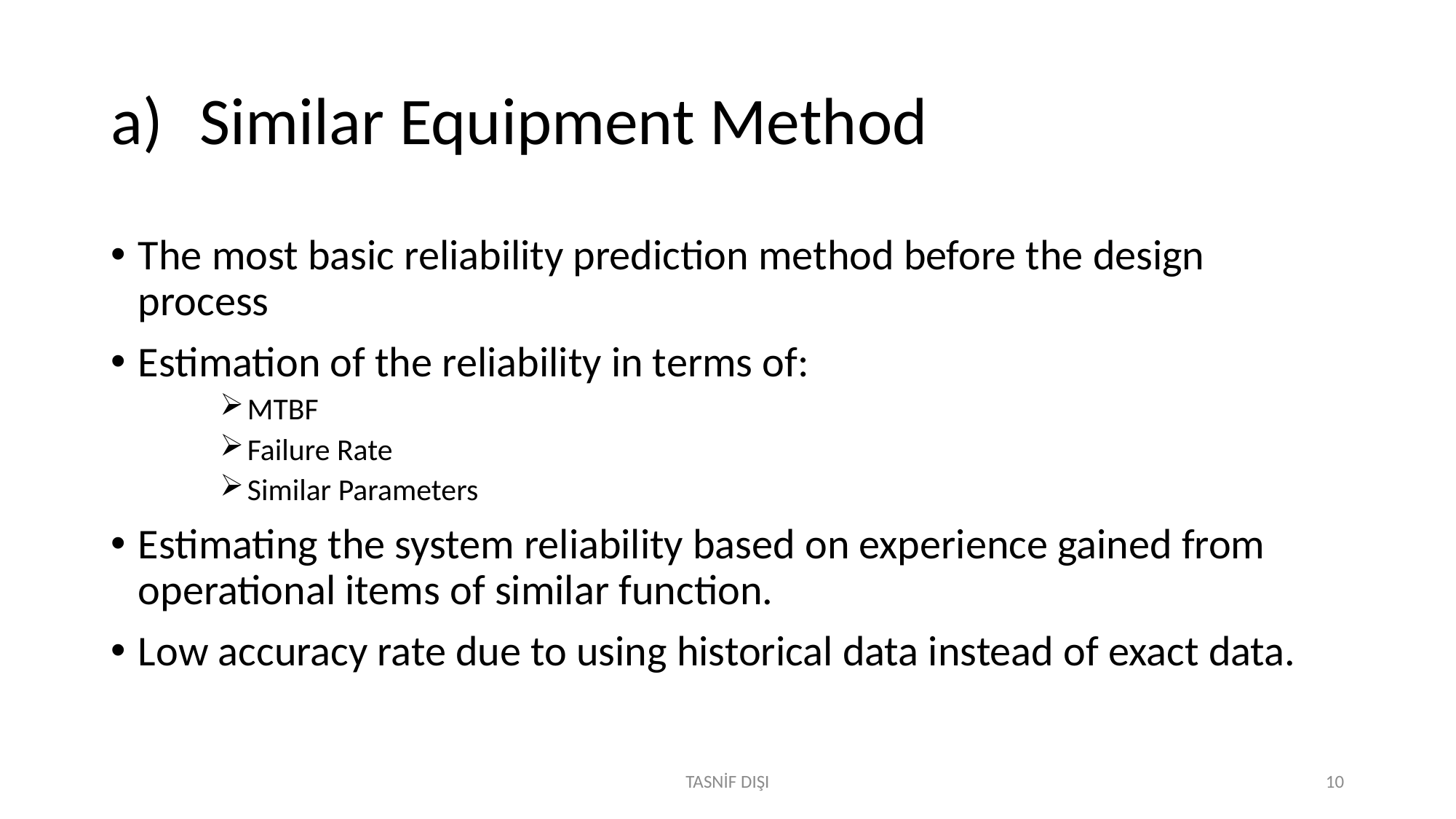

# Similar Equipment Method
The most basic reliability prediction method before the design process
Estimation of the reliability in terms of:
MTBF
Failure Rate
Similar Parameters
Estimating the system reliability based on experience gained from operational items of similar function.
Low accuracy rate due to using historical data instead of exact data.

TASNİF DIŞI
10